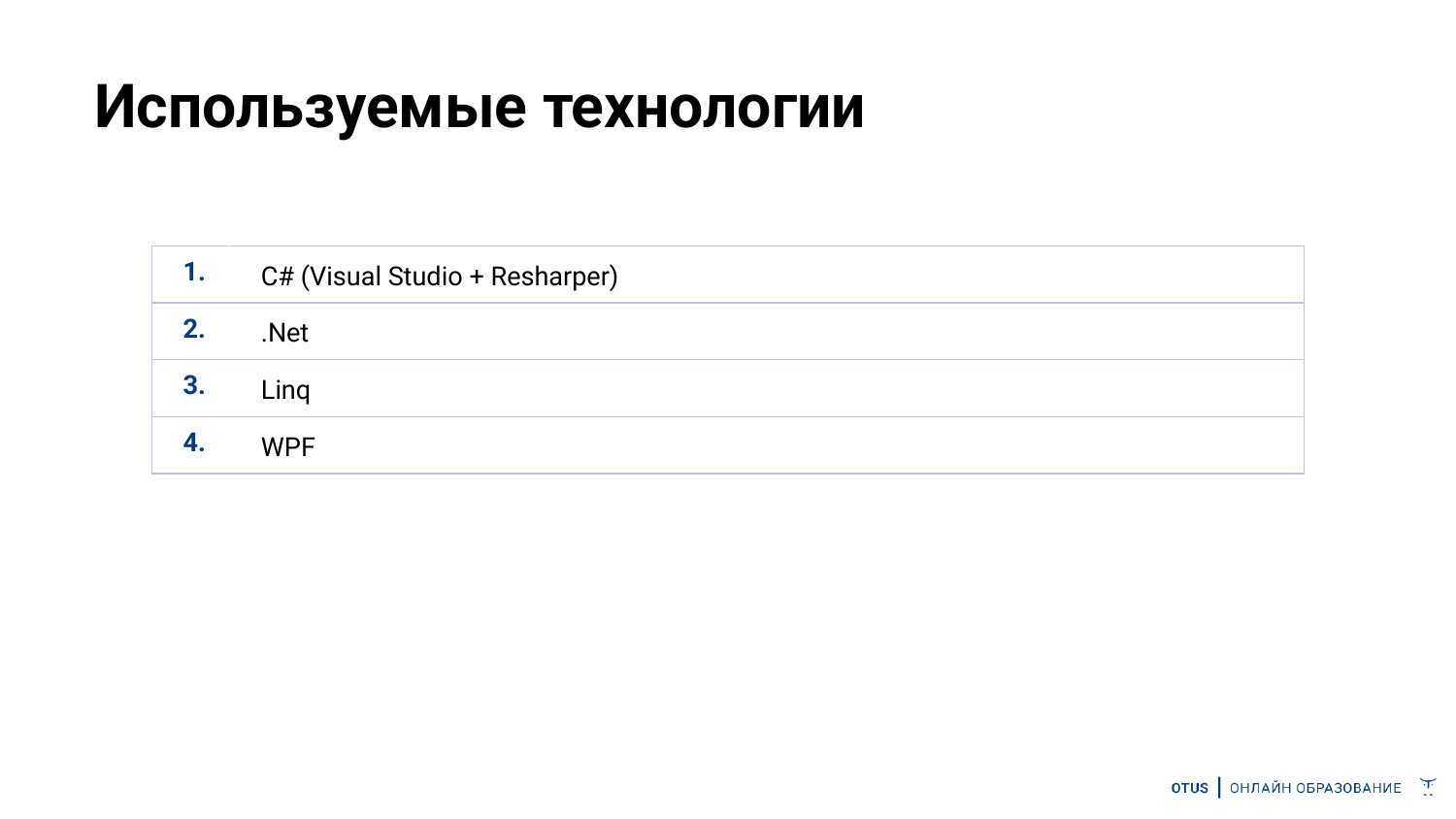

# Используемые технологии

| 1. | C# (Visual Studio + Resharper) |
| --- | --- |
| 2. | .Net |
| 3. | Linq |
| 4. | WPF |